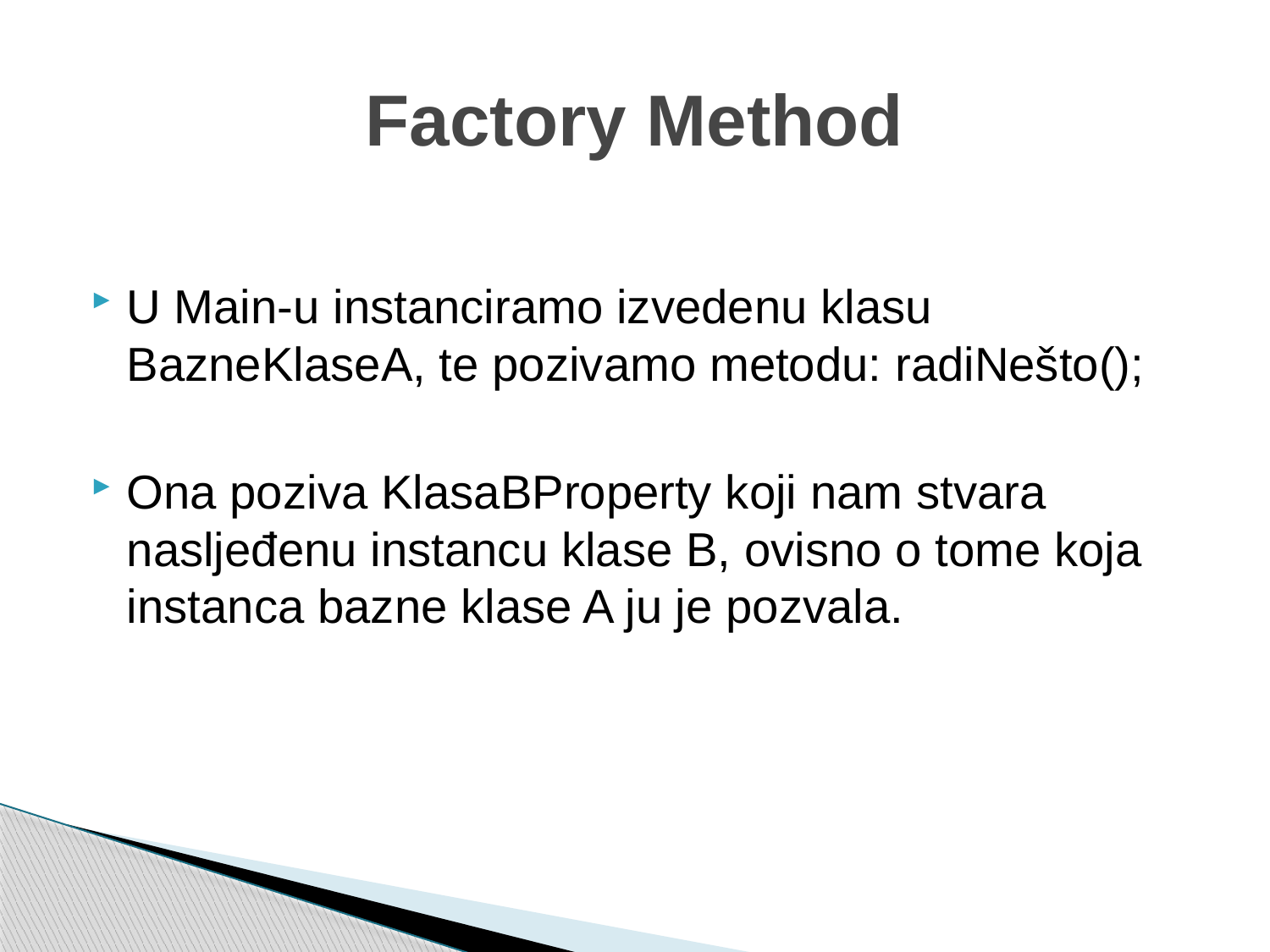

# Factory Method

U Main-u instanciramo izvedenu klasu BazneKlaseA, te pozivamo metodu: radiNešto();

Ona poziva KlasaBProperty koji nam stvara nasljeđenu instancu klase B, ovisno o tome koja instanca bazne klase A ju je pozvala.